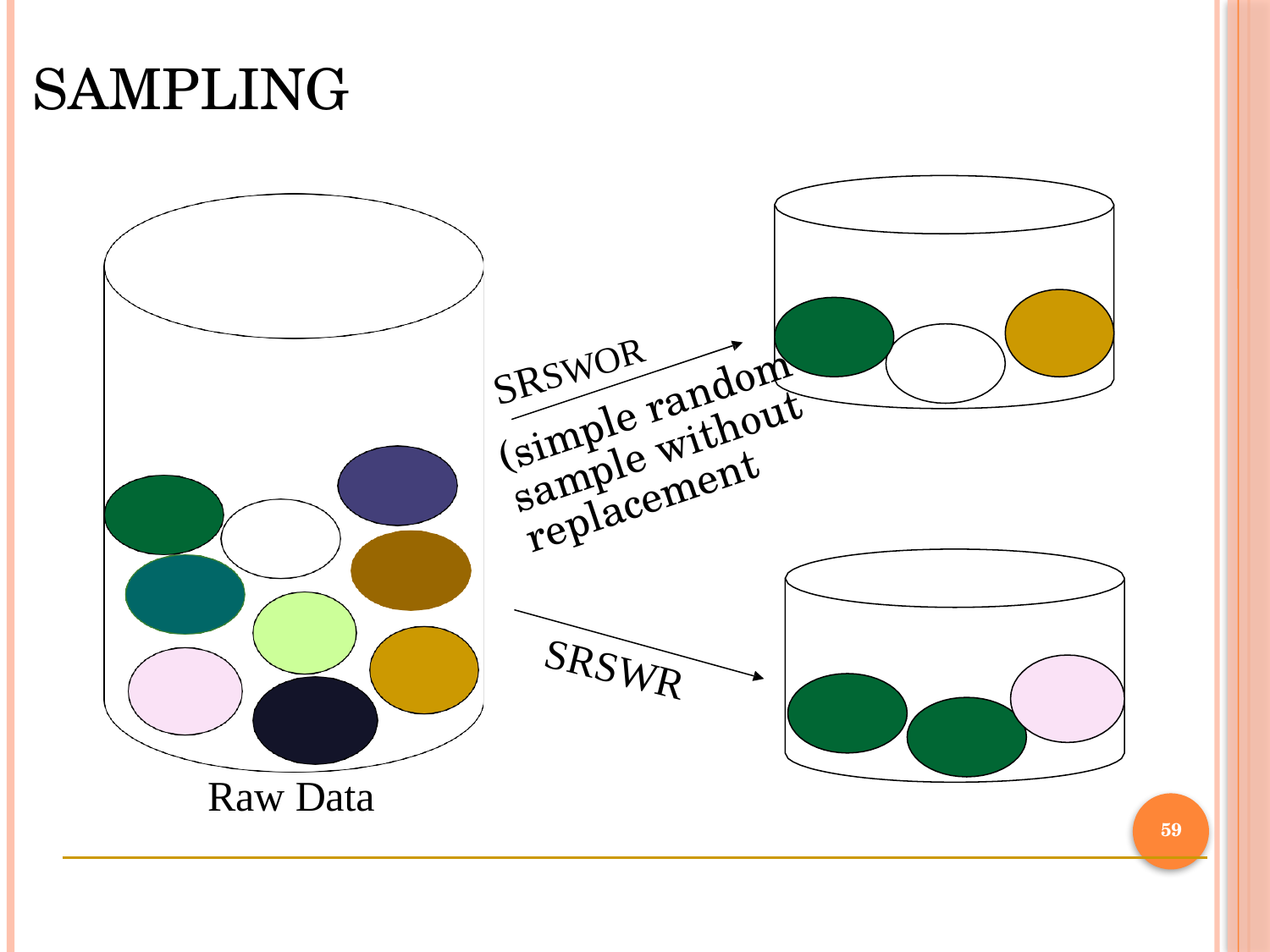

# Sampling

SRSWOR
(simple random sample without replacement

SRSWR

Raw Data
59